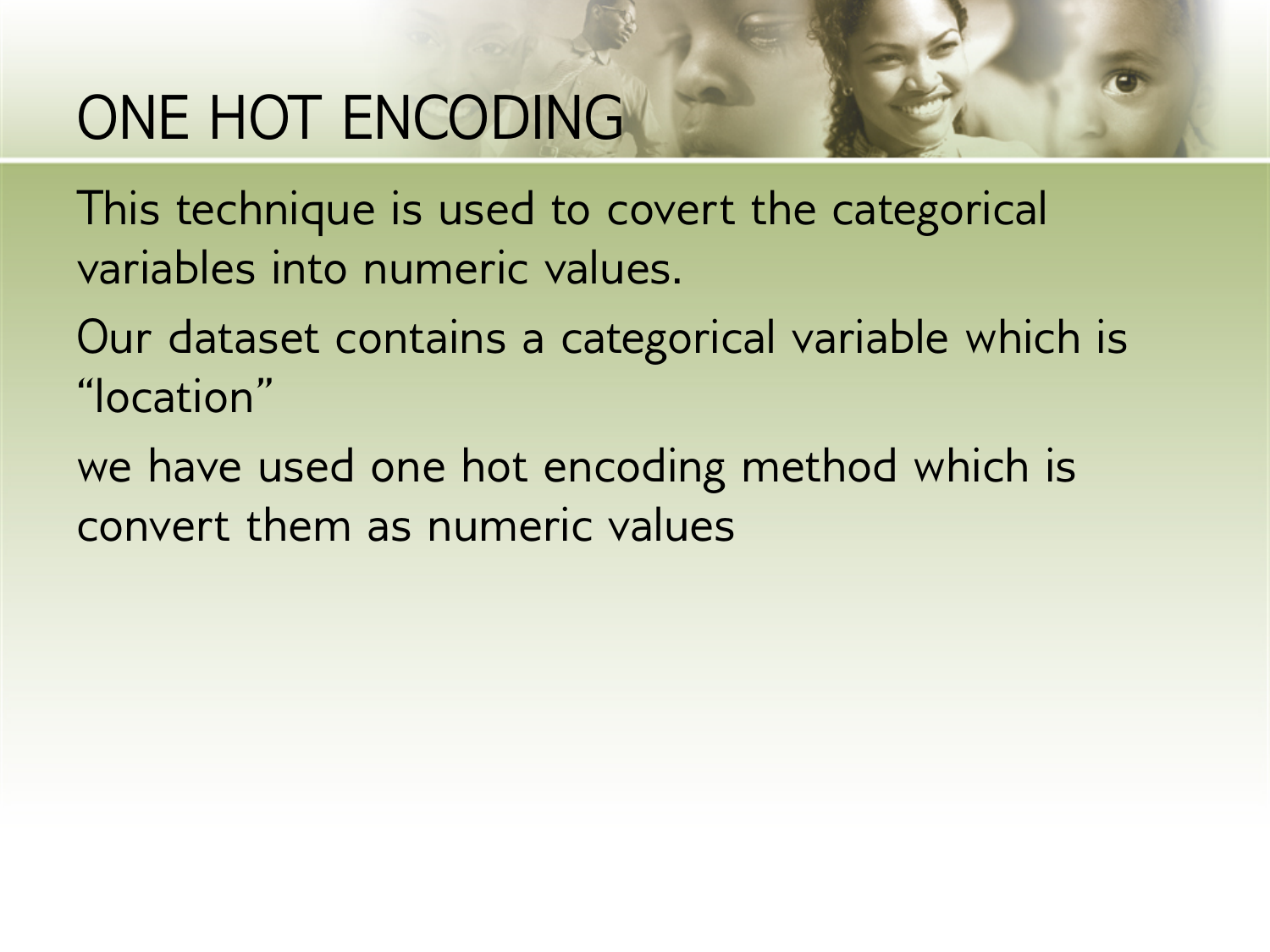

# ONE HOT ENCODING
This technique is used to covert the categorical variables into numeric values.
Our dataset contains a categorical variable which is “location”
we have used one hot encoding method which is convert them as numeric values